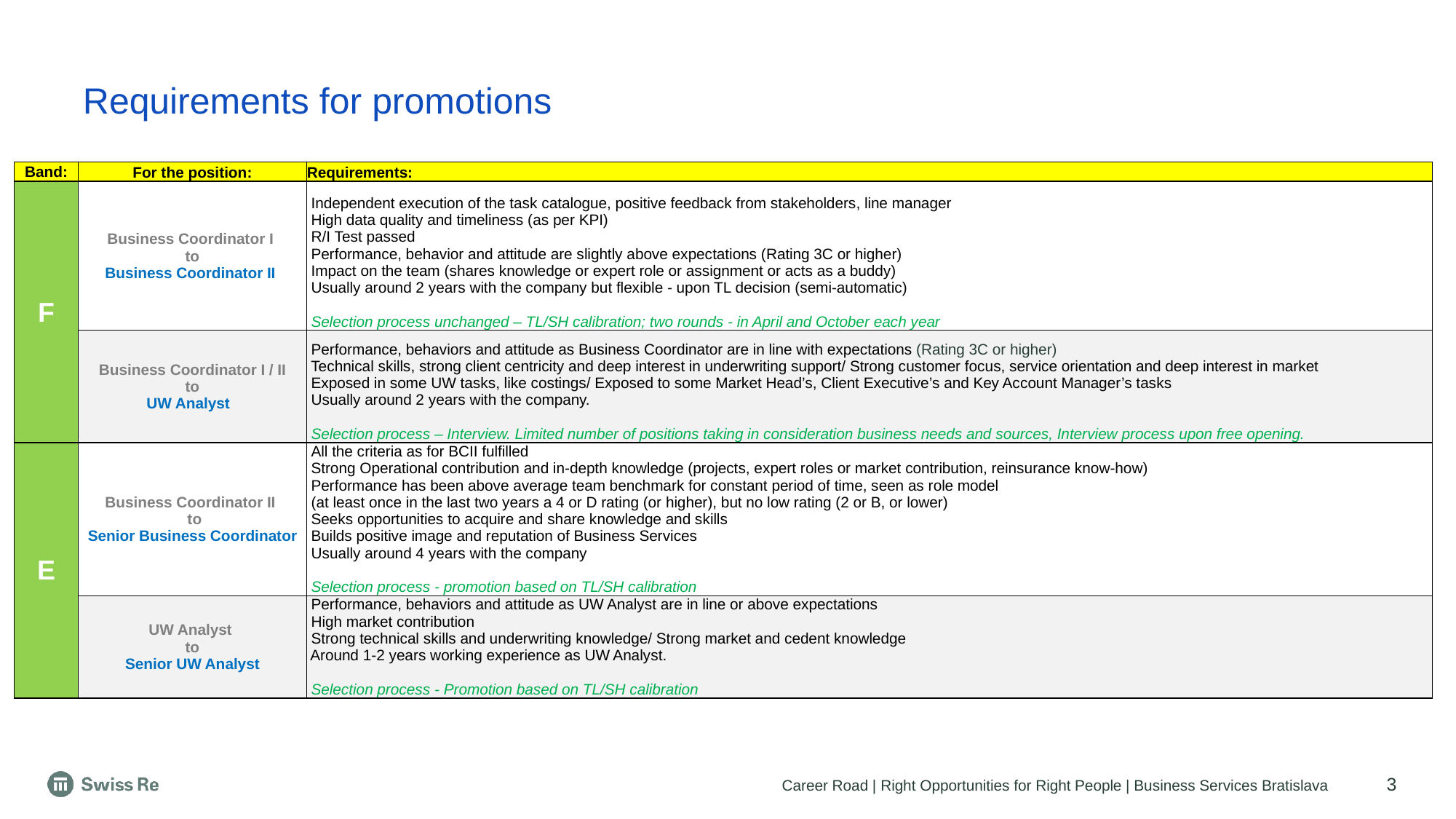

# Requirements for promotions
| Band: | For the position: | Requirements: |
| --- | --- | --- |
| F | Business Coordinator I to Business Coordinator II | Independent execution of the task catalogue, positive feedback from stakeholders, line manager High data quality and timeliness (as per KPI) R/I Test passed Performance, behavior and attitude are slightly above expectations (Rating 3C or higher) Impact on the team (shares knowledge or expert role or assignment or acts as a buddy) Usually around 2 years with the company but flexible - upon TL decision (semi-automatic) Selection process unchanged – TL/SH calibration; two rounds - in April and October each year |
|  | Business Coordinator I / II to UW Analyst | Performance, behaviors and attitude as Business Coordinator are in line with expectations (Rating 3C or higher) Technical skills, strong client centricity and deep interest in underwriting support/ Strong customer focus, service orientation and deep interest in market Exposed in some UW tasks, like costings/ Exposed to some Market Head’s, Client Executive’s and Key Account Manager’s tasks Usually around 2 years with the company. Selection process – Interview. Limited number of positions taking in consideration business needs and sources, Interview process upon free opening. |
| E | Business Coordinator II to Senior Business Coordinator | All the criteria as for BCII fulfilled Strong Operational contribution and in-depth knowledge (projects, expert roles or market contribution, reinsurance know-how) Performance has been above average team benchmark for constant period of time, seen as role model (at least once in the last two years a 4 or D rating (or higher), but no low rating (2 or B, or lower) Seeks opportunities to acquire and share knowledge and skills Builds positive image and reputation of Business Services Usually around 4 years with the company Selection process - promotion based on TL/SH calibration |
|  | UW Analyst to Senior UW Analyst | Performance, behaviors and attitude as UW Analyst are in line or above expectations High market contribution Strong technical skills and underwriting knowledge/ Strong market and cedent knowledge Around 1-2 years working experience as UW Analyst. Selection process - Promotion based on TL/SH calibration |
3